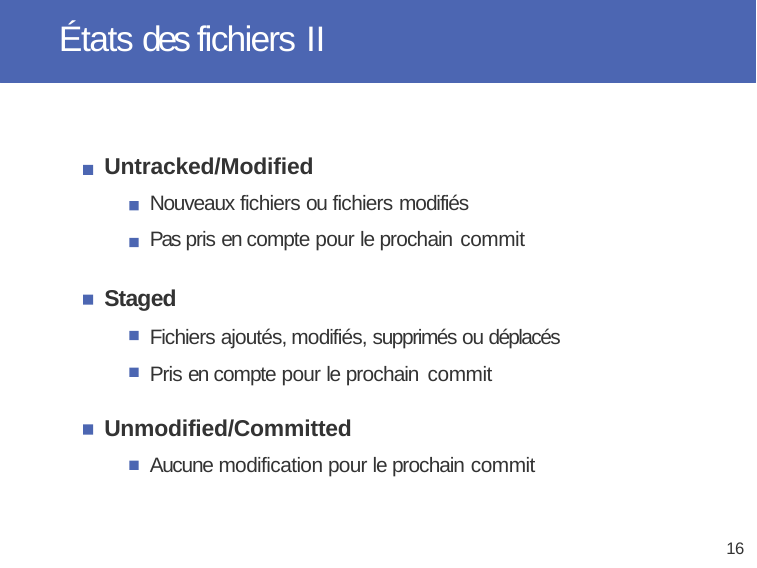

# États des fichiers II
Untracked/Modified
Nouveaux fichiers ou fichiers modifiés
Pas pris en compte pour le prochain commit

Staged
Fichiers ajoutés, modifiés, supprimés ou déplacés  Pris en compte pour le prochain commit

Unmodified/Committed
Aucune modification pour le prochain commit

16